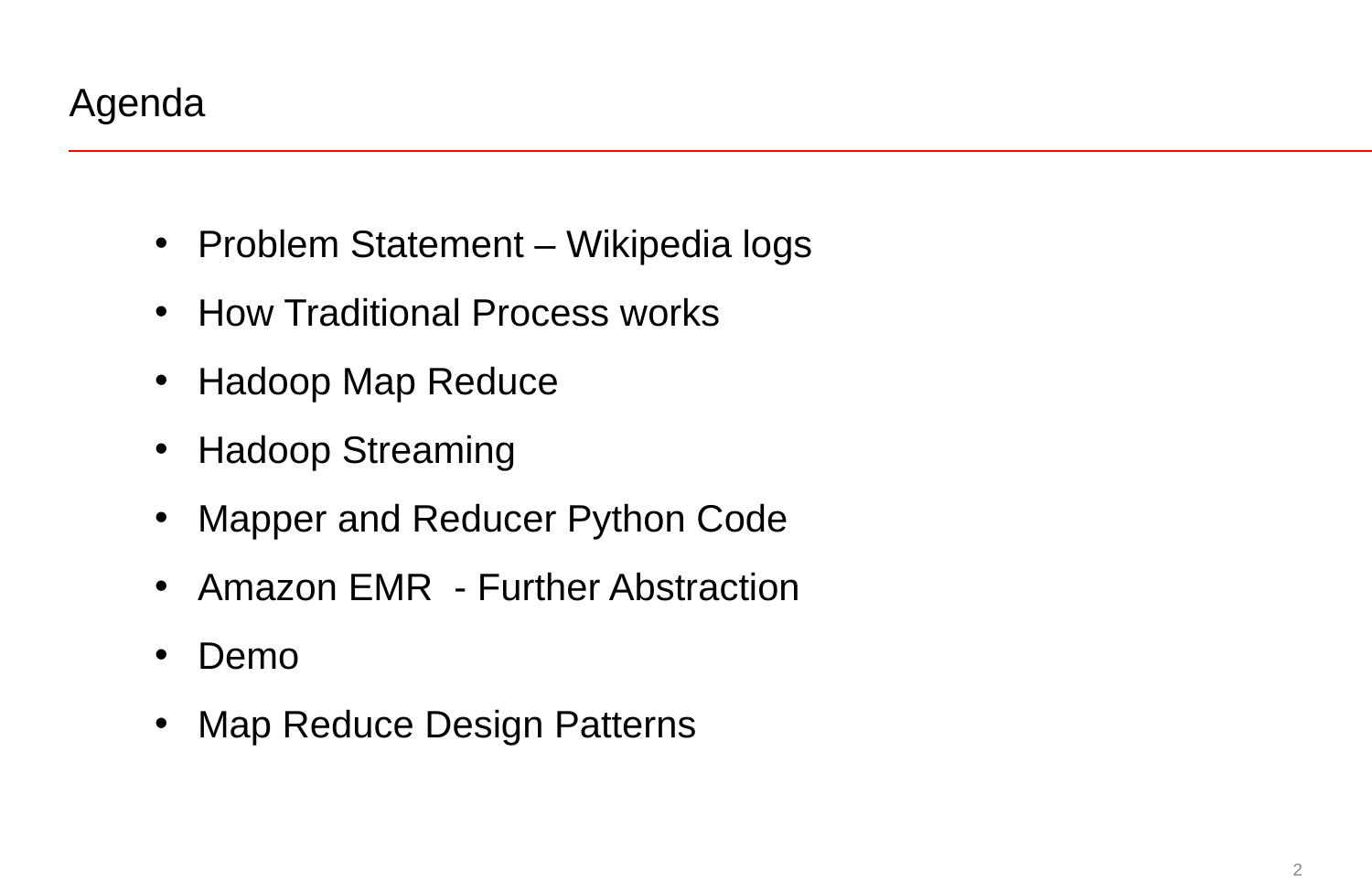

# Agenda
Problem Statement – Wikipedia logs
How Traditional Process works
Hadoop Map Reduce
Hadoop Streaming
Mapper and Reducer Python Code
Amazon EMR  - Further Abstraction
Demo
Map Reduce Design Patterns